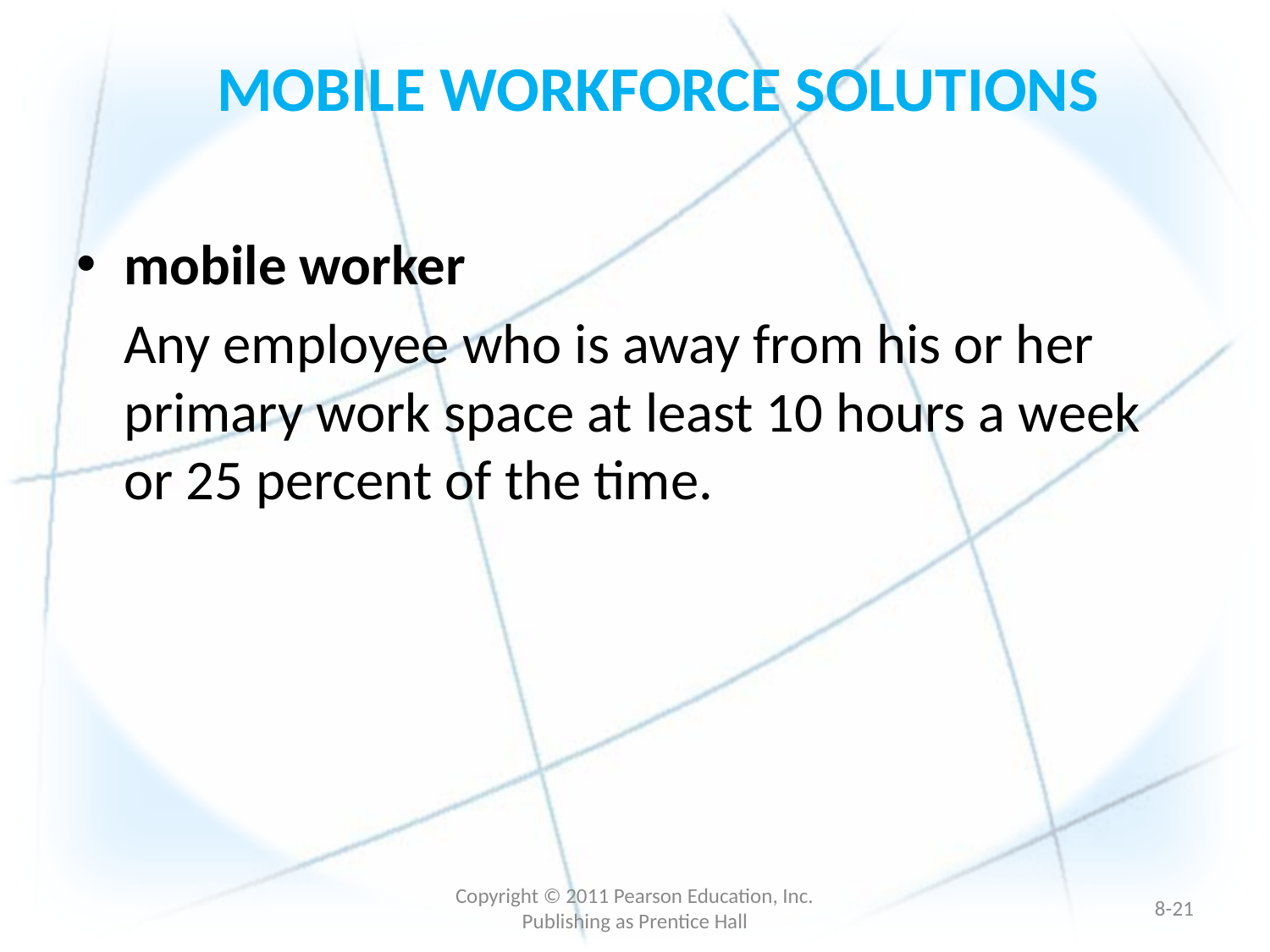

# MOBILE WORKFORCE SOLUTIONS
mobile worker
	Any employee who is away from his or her primary work space at least 10 hours a week or 25 percent of the time.
Copyright © 2011 Pearson Education, Inc. Publishing as Prentice Hall
8-21